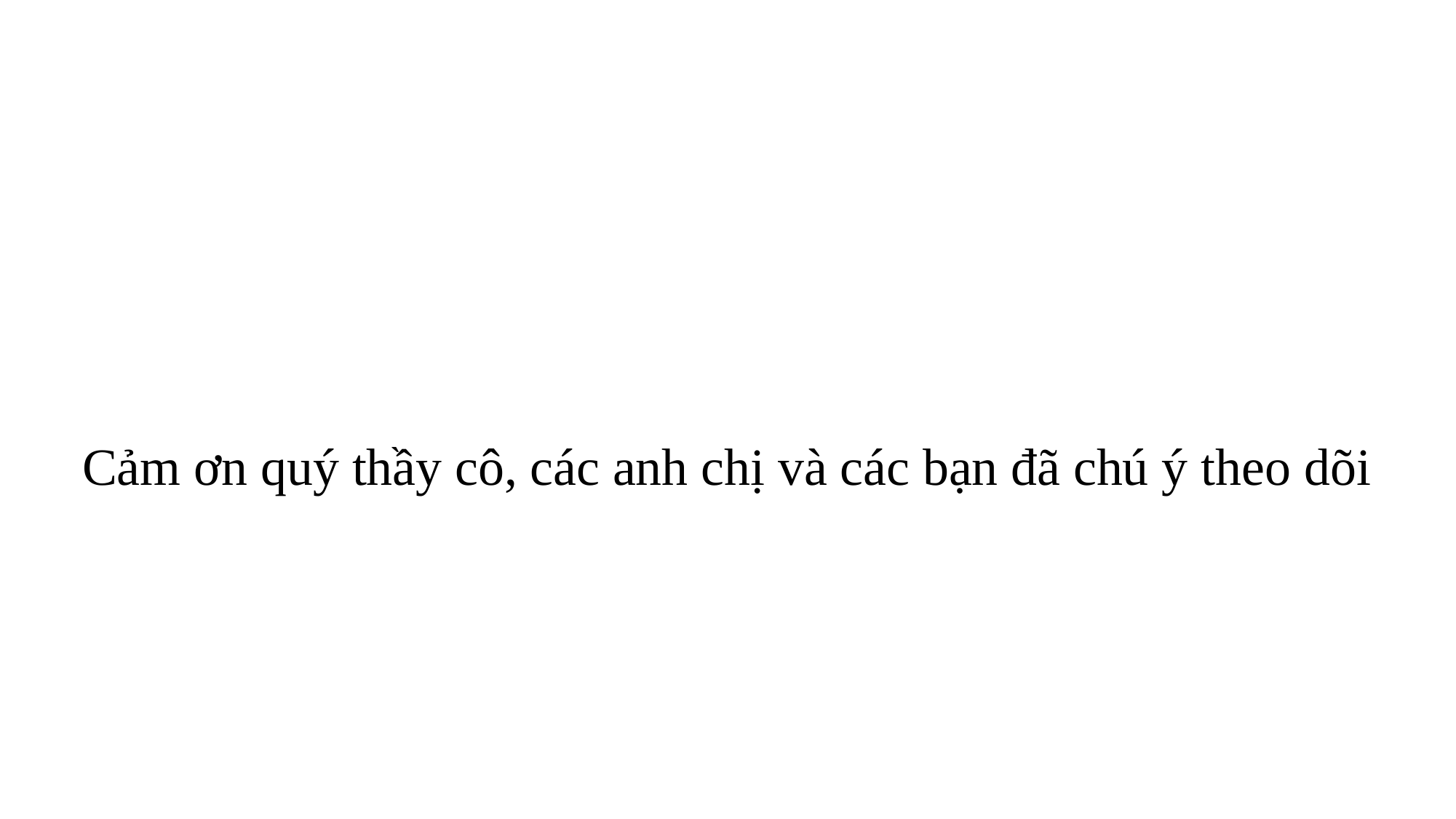

# Cảm ơn quý thầy cô, các anh chị và các bạn đã chú ý theo dõi